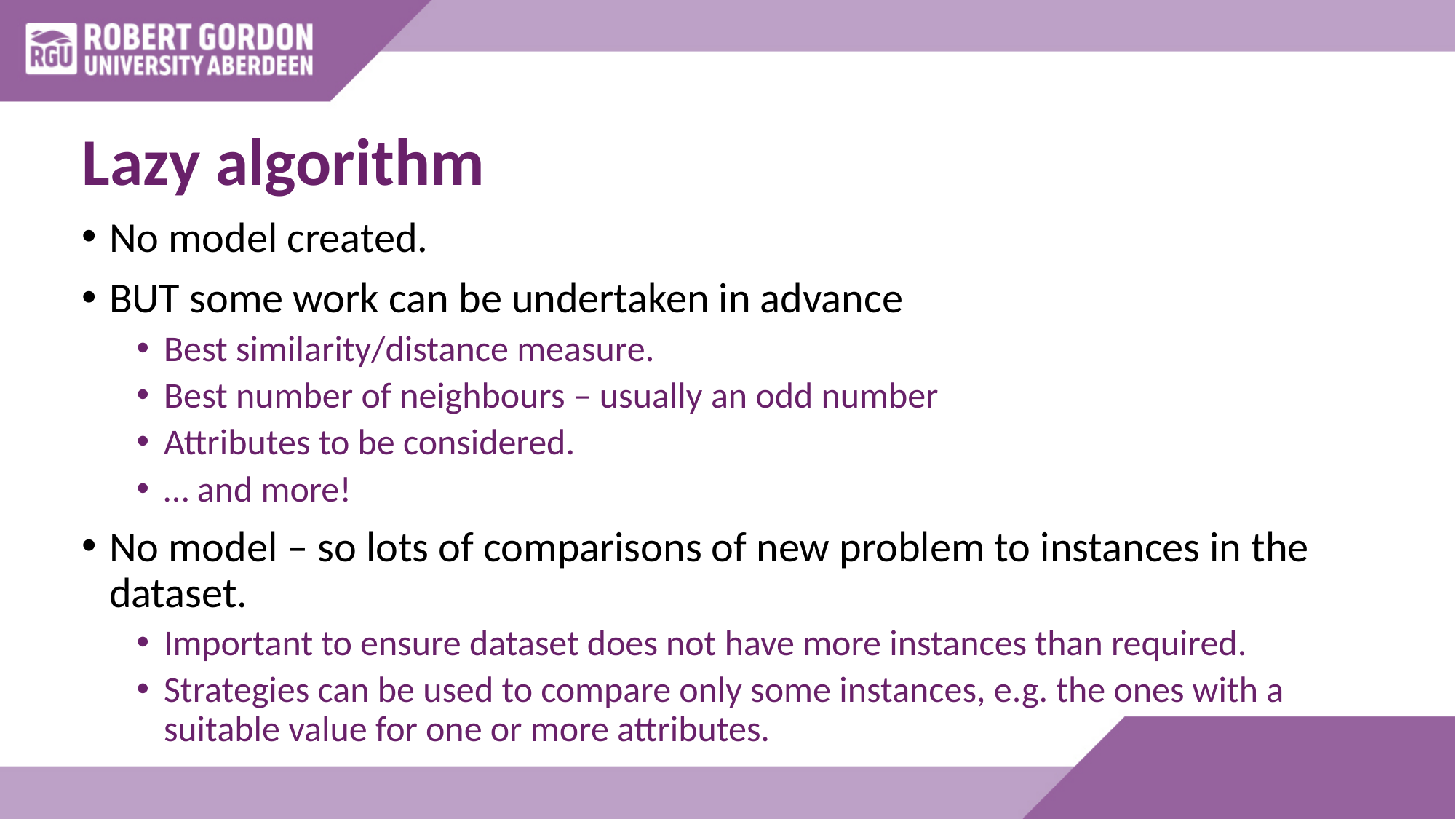

# Lazy algorithm
No model created.
BUT some work can be undertaken in advance
Best similarity/distance measure.
Best number of neighbours – usually an odd number
Attributes to be considered.
… and more!
No model – so lots of comparisons of new problem to instances in the dataset.
Important to ensure dataset does not have more instances than required.
Strategies can be used to compare only some instances, e.g. the ones with a suitable value for one or more attributes.